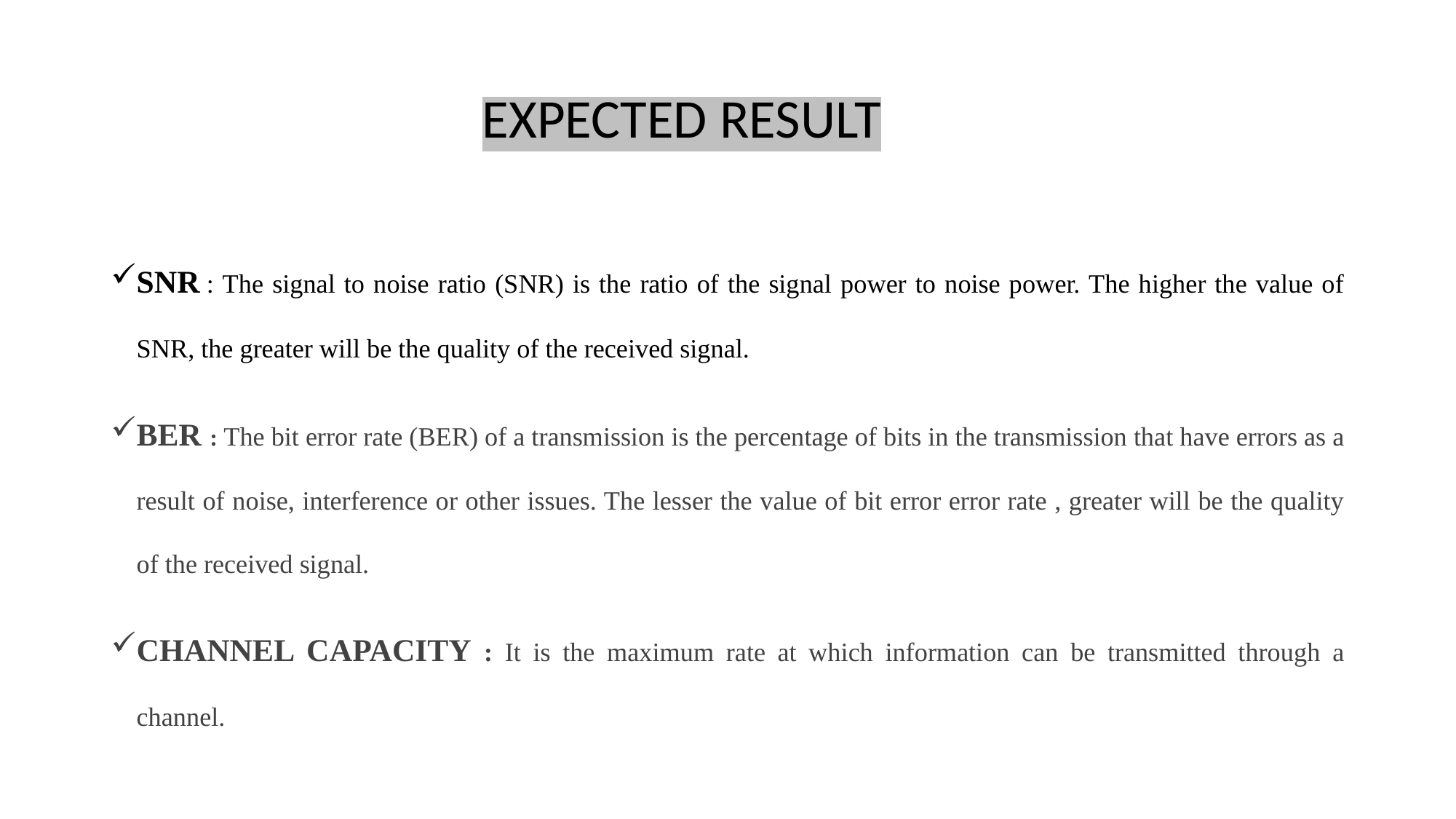

# EXPECTED RESULT
SNR : The signal to noise ratio (SNR) is the ratio of the signal power to noise power. The higher the value of SNR, the greater will be the quality of the received signal.
BER : The bit error rate (BER) of a transmission is the percentage of bits in the transmission that have errors as a result of noise, interference or other issues. The lesser the value of bit error error rate , greater will be the quality of the received signal.
CHANNEL CAPACITY : It is the maximum rate at which information can be transmitted through a channel.